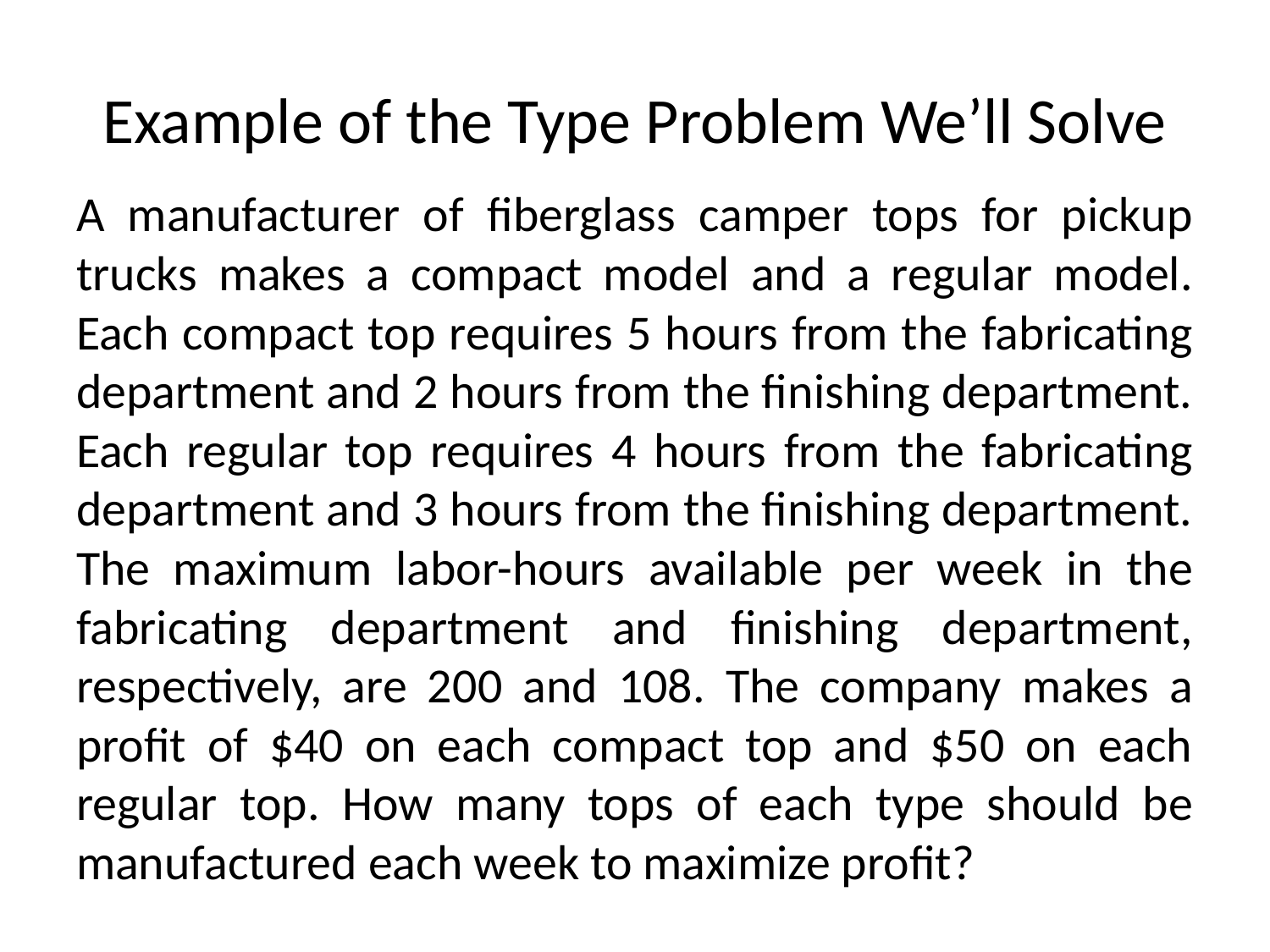

# Example of the Type Problem We’ll Solve
A manufacturer of fiberglass camper tops for pickup trucks makes a compact model and a regular model. Each compact top requires 5 hours from the fabricating department and 2 hours from the finishing department. Each regular top requires 4 hours from the fabricating department and 3 hours from the finishing department. The maximum labor-hours available per week in the fabricating department and finishing department, respectively, are 200 and 108. The company makes a profit of $40 on each compact top and $50 on each regular top. How many tops of each type should be manufactured each week to maximize profit?